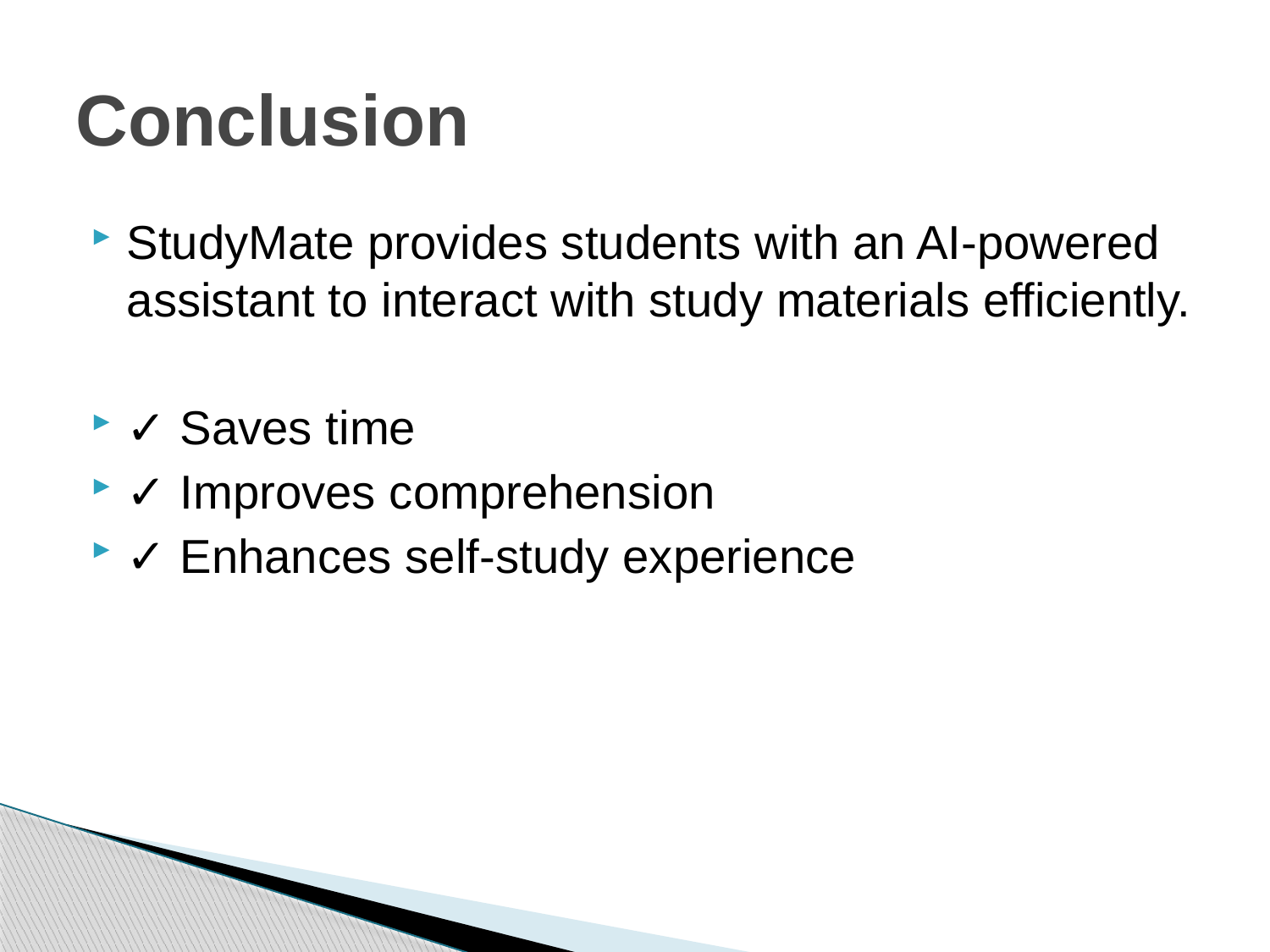

# Conclusion
StudyMate provides students with an AI-powered assistant to interact with study materials efficiently.

✓ Saves time
✓ Improves comprehension
✓ Enhances self-study experience